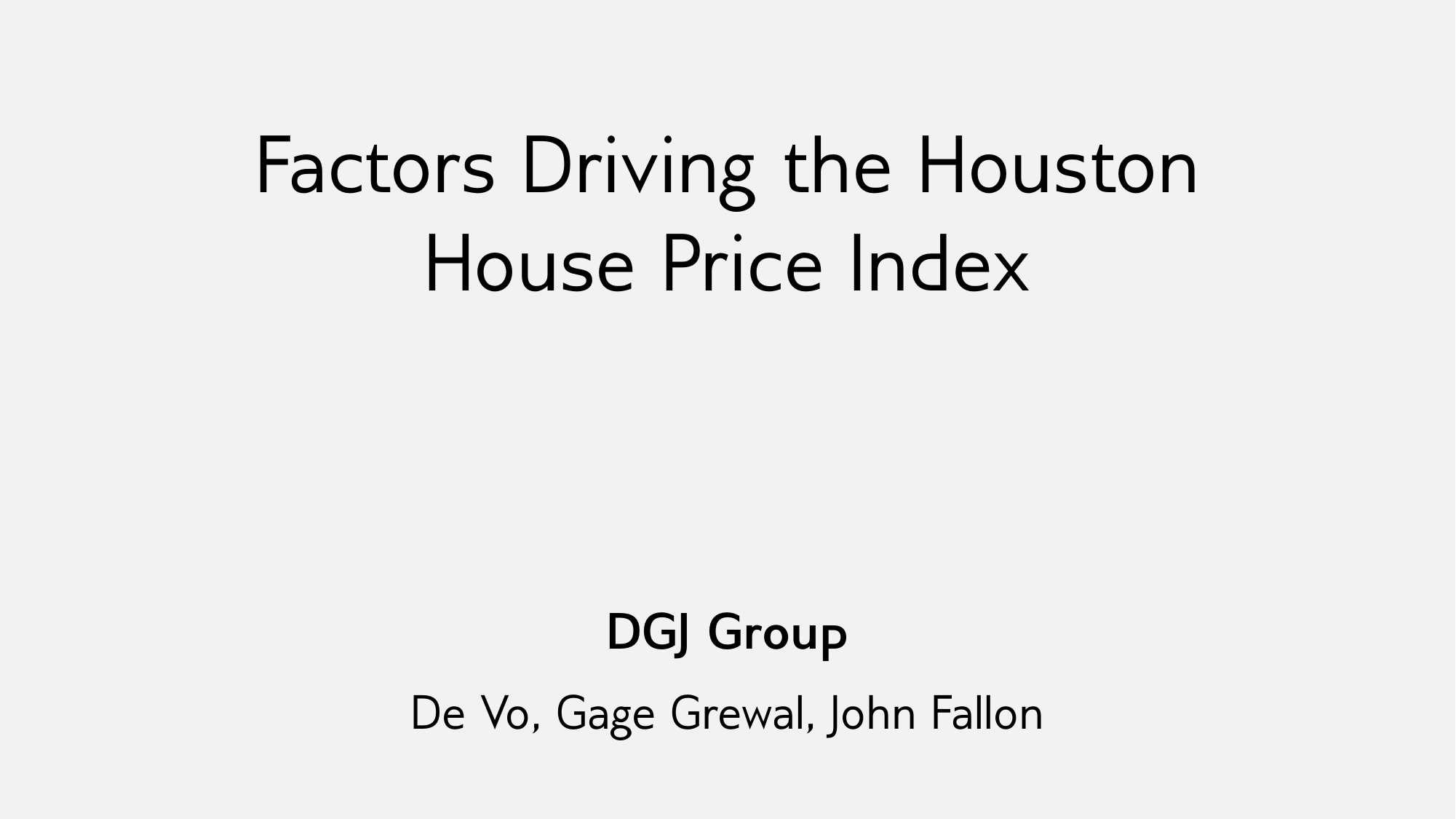

Factors Driving the Houston House Price Index
DGJ Group

De Vo, Gage Grewal, John Fallon